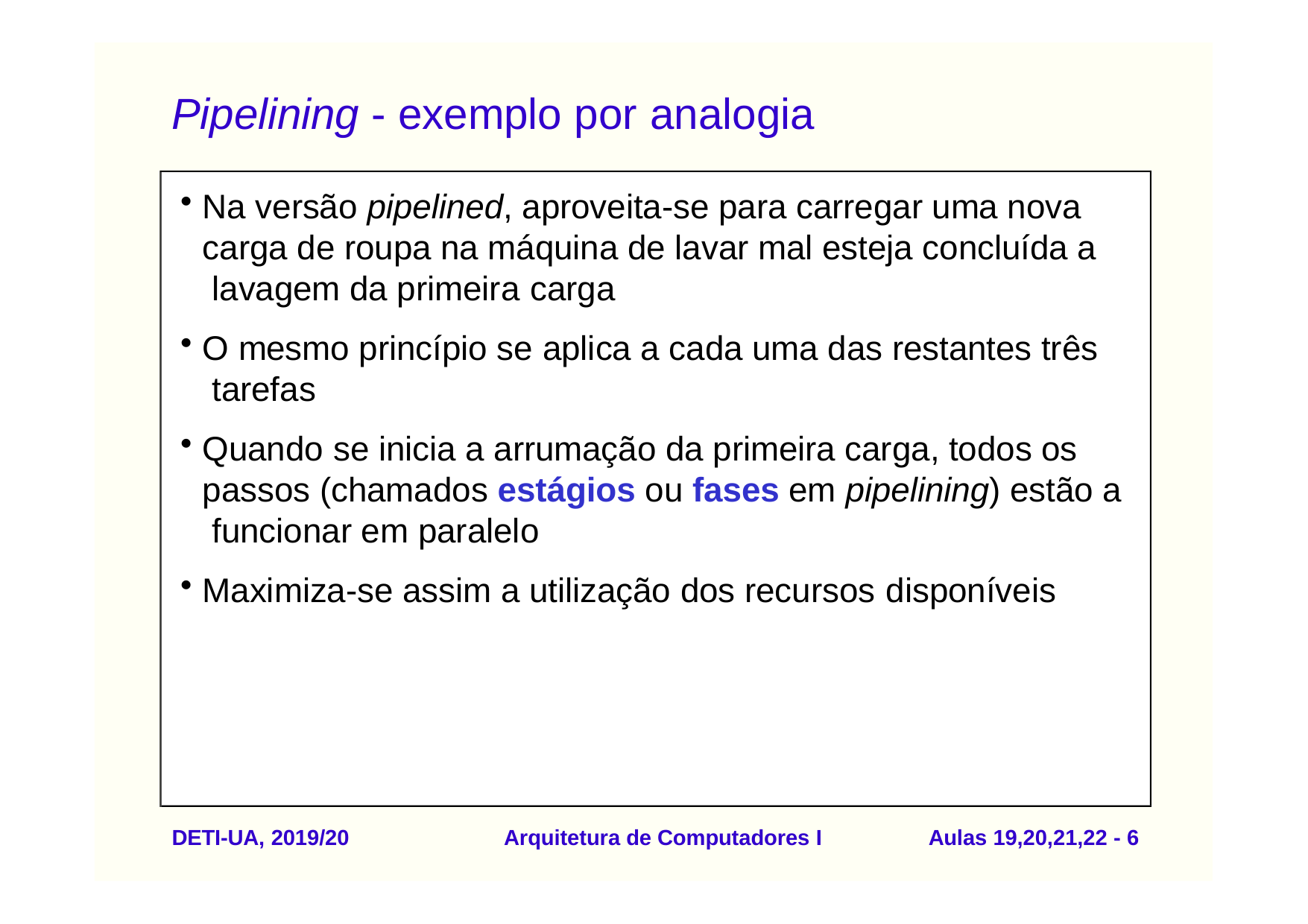

# Pipelining - exemplo por analogia

Na versão pipelined, aproveita-se para carregar uma nova  carga de roupa na máquina de lavar mal esteja concluída a  lavagem da primeira carga
O mesmo princípio se aplica a cada uma das restantes três  tarefas
Quando se inicia a arrumação da primeira carga, todos os  passos (chamados estágios ou fases em pipelining) estão a  funcionar em paralelo
Maximiza-se assim a utilização dos recursos disponíveis
DETI-UA, 2019/20
Arquitetura de Computadores I
Aulas 19,20,21,22 - 6